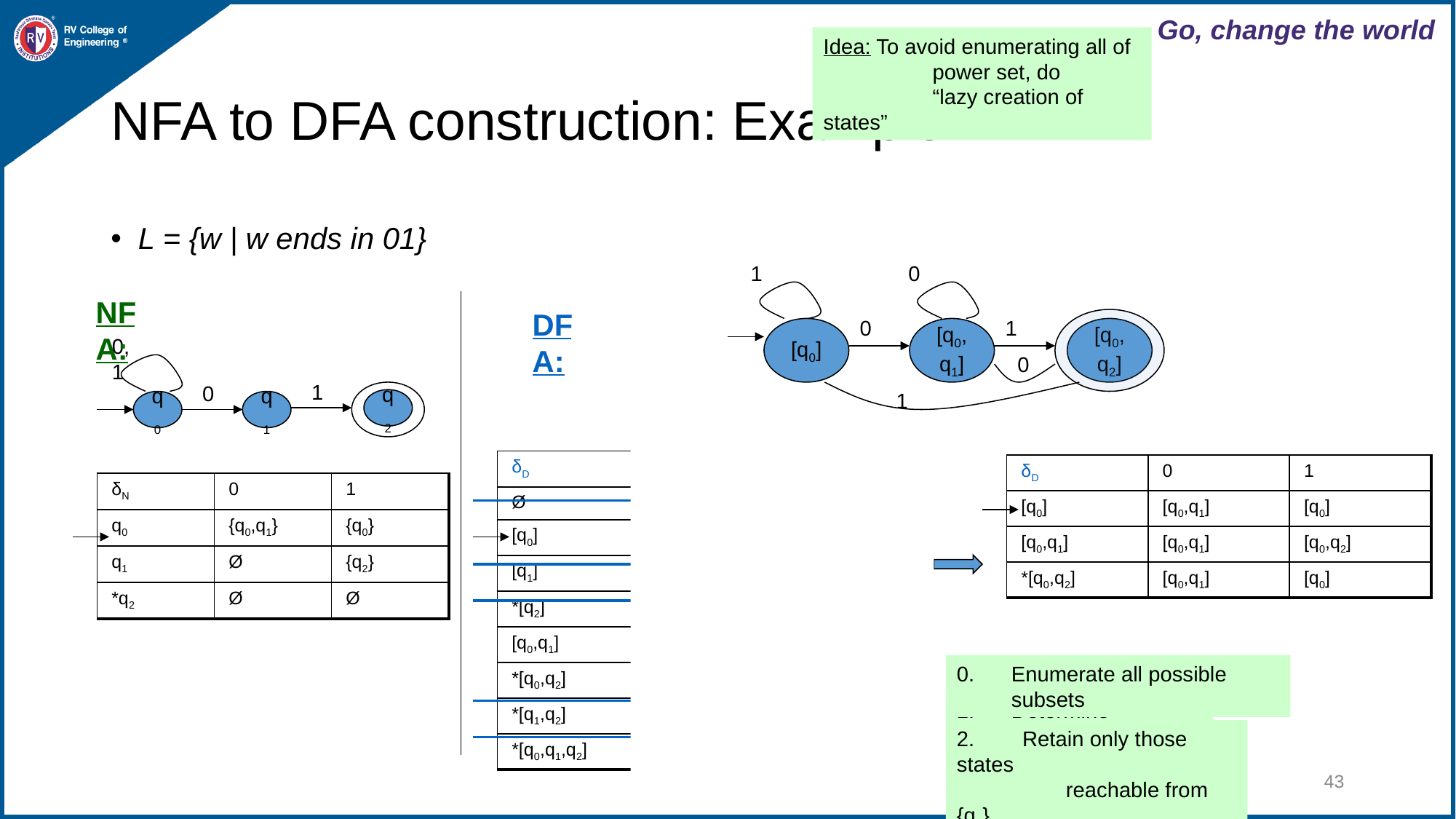

Idea: To avoid enumerating all of
	power set, do
	“lazy creation of states”
# NFA to DFA construction: Example
L = {w | w ends in 01}
1
0

0
1

[q0]
[q0,q1]
[q0,q2]
0

1
NFA:
DFA:
0,1

1
0

q2
q0
q1

| δD | 0 | 1 |
| --- | --- | --- |
| Ø | Ø | Ø |
| [q0] | {q0,q1} | {q0} |
| [q1] | Ø | {q2} |
| \*[q2] | Ø | Ø |
| [q0,q1] | {q0,q1} | {q0,q2} |
| \*[q0,q2] | {q0,q1} | {q0} |
| \*[q1,q2] | Ø | {q2} |
| \*[q0,q1,q2] | {q0,q1} | {q0,q2} |
| δD | 0 | 1 |
| --- | --- | --- |
| [q0] | [q0,q1] | [q0] |
| [q0,q1] | [q0,q1] | [q0,q2] |
| \*[q0,q2] | [q0,q1] | [q0] |
| δN | 0 | 1 |
| --- | --- | --- |
| q0 | {q0,q1} | {q0} |
| q1 | Ø | {q2} |
| \*q2 | Ø | Ø |

0.	Enumerate all possible subsets
Determine transitions
2.        Retain only those states
	reachable from {q0}
43